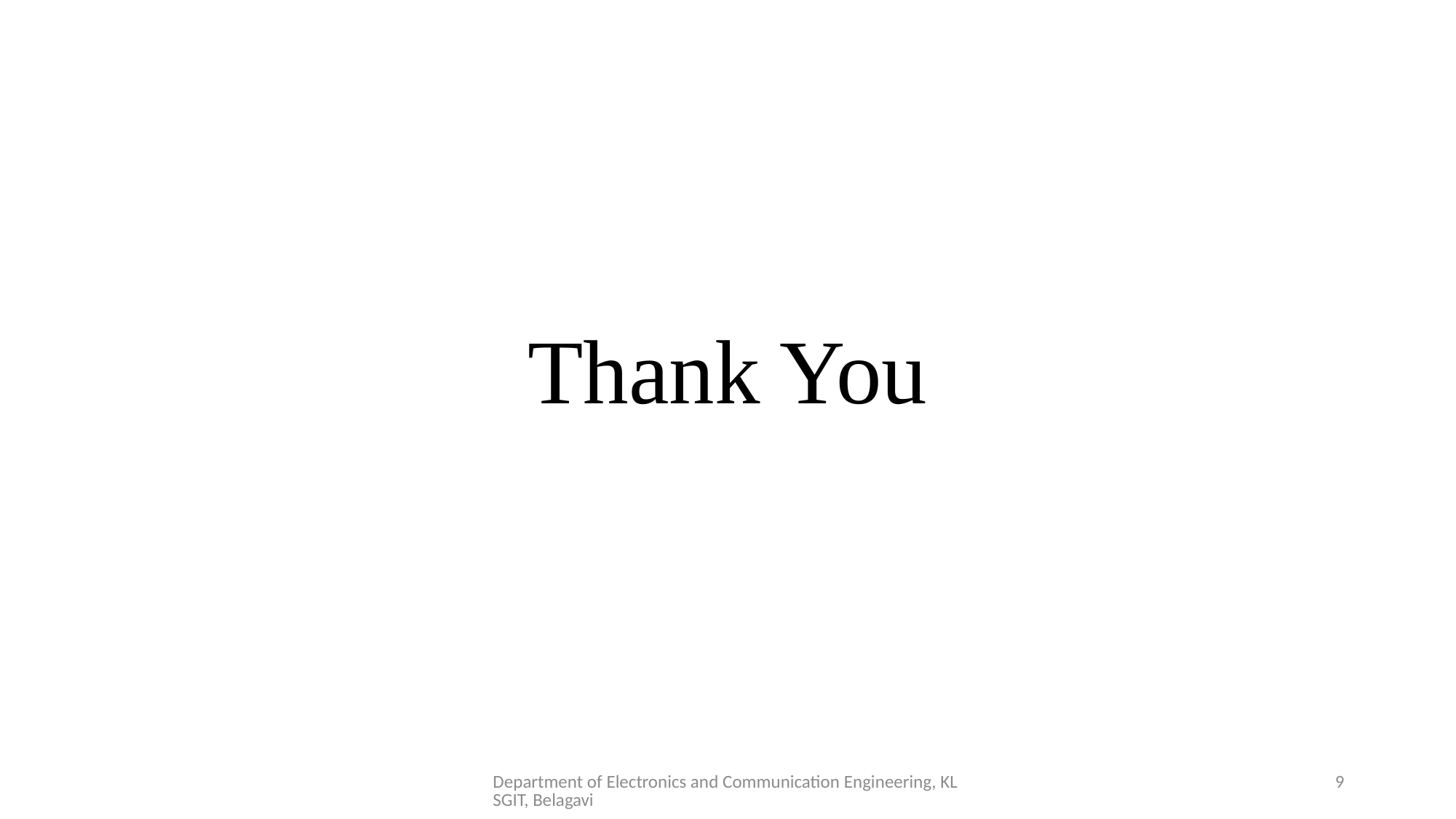

Thank You
Department of Electronics and Communication Engineering, KLSGIT, Belagavi
9